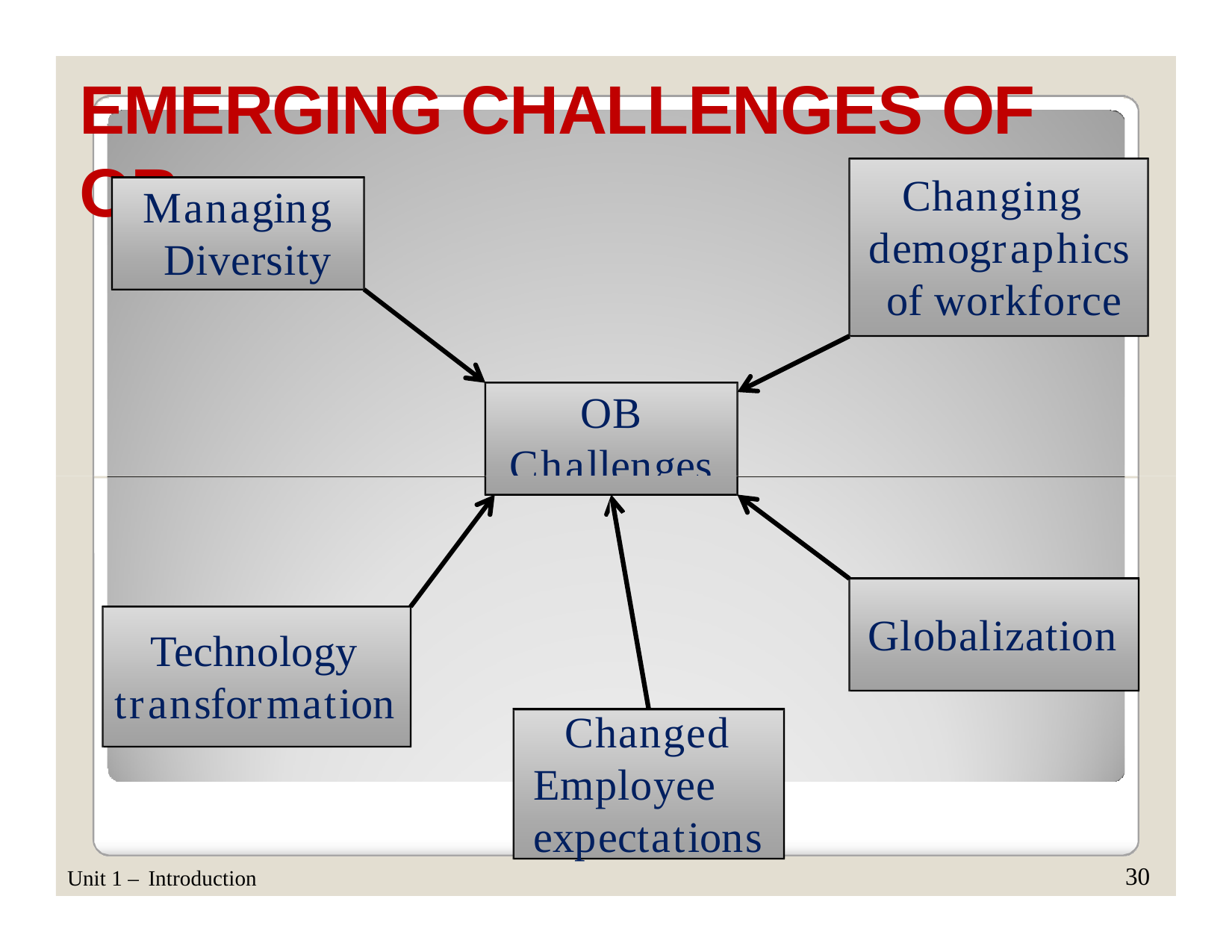

# EMERGING CHALLENGES OF OB

Changing  demographics  of workforce

Managing  Diversity

OB
Challenges

Globalization
Technology  transformation
Changed  Employee  expectations

30
Unit 1 – Introduction